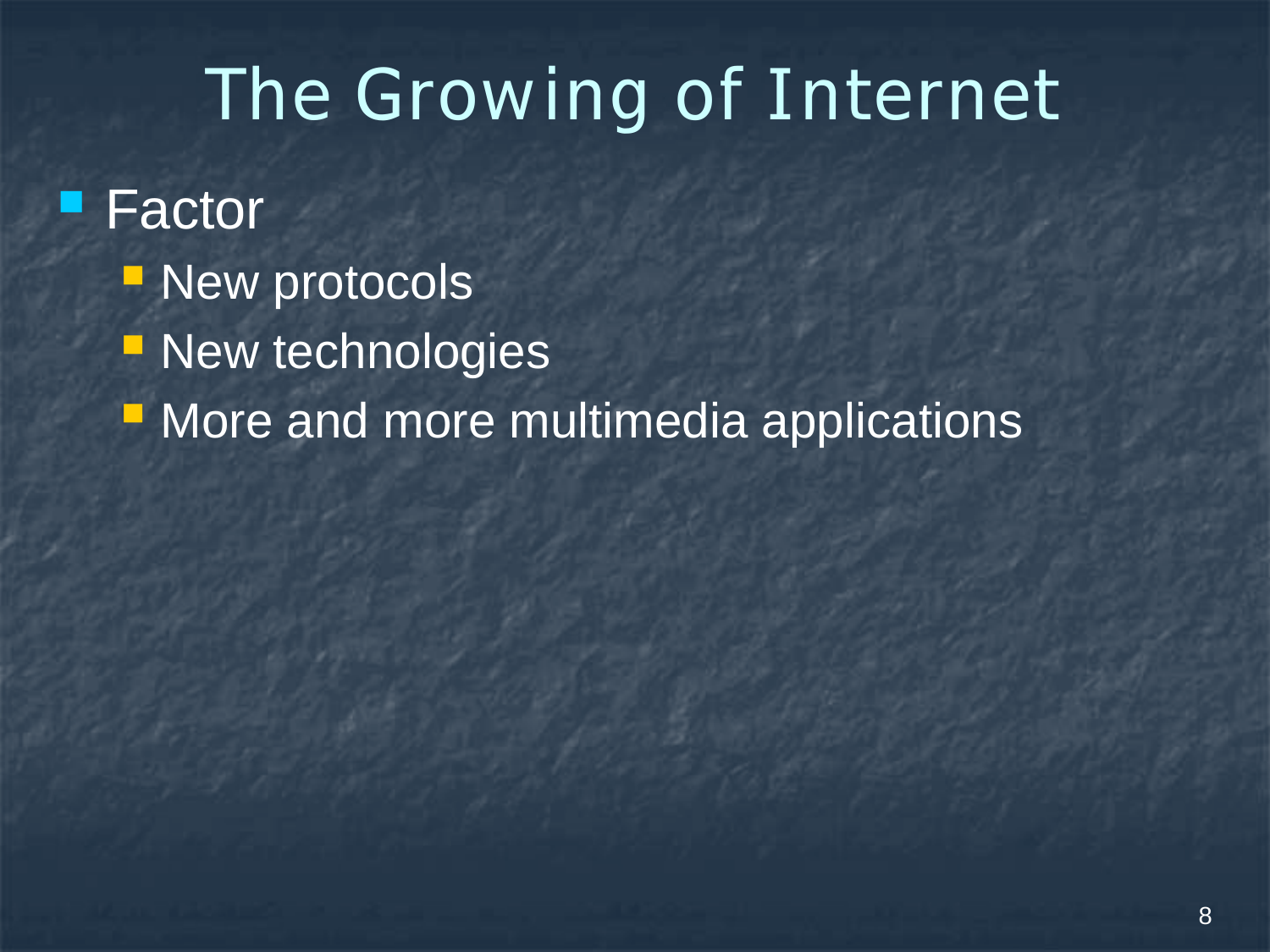

# The Growing of Internet
Factor
New protocols
New technologies
More and more multimedia applications
8